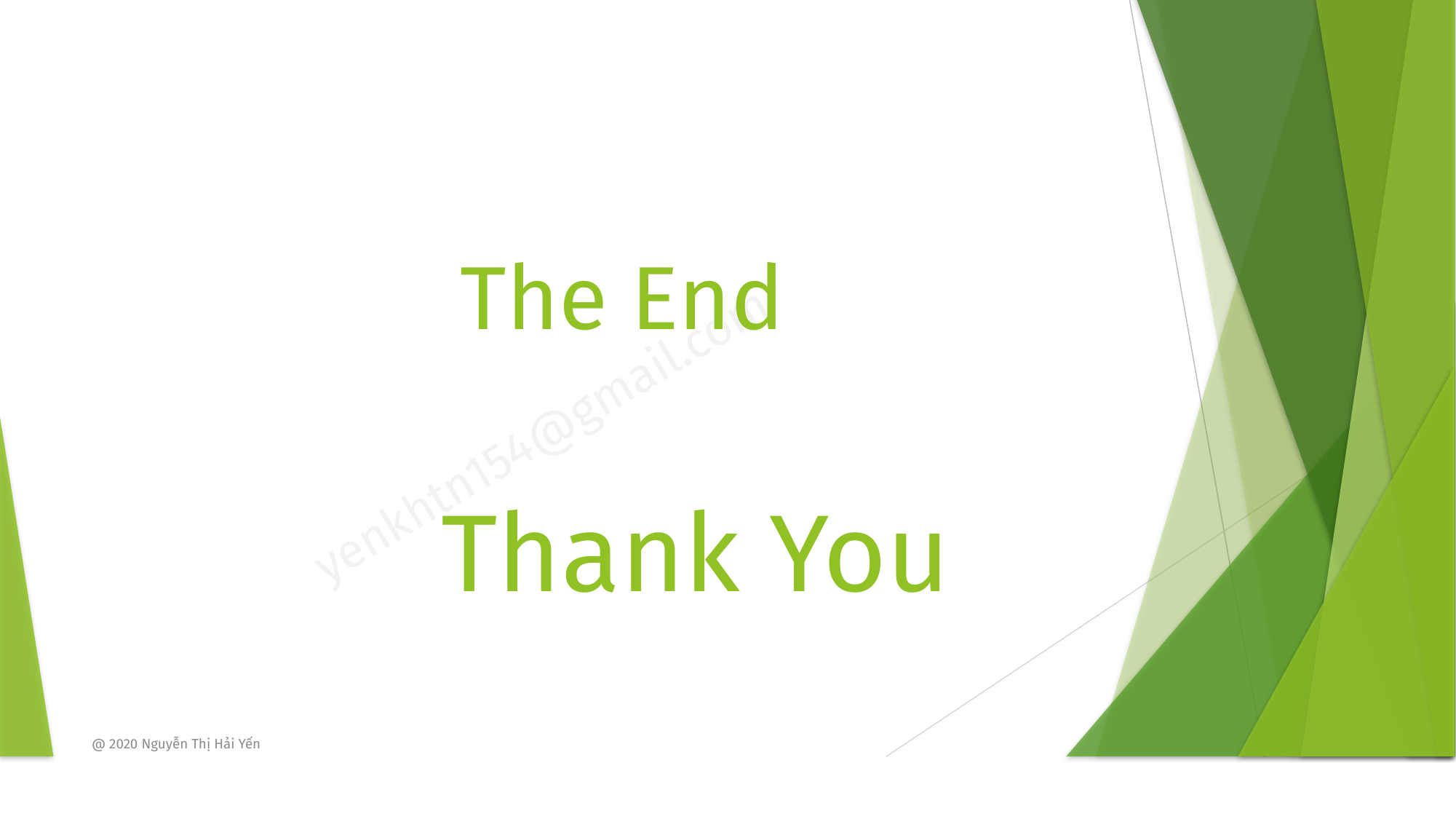

# The End
Thank You
@ 2020 Nguyễn Thị Hải Yến